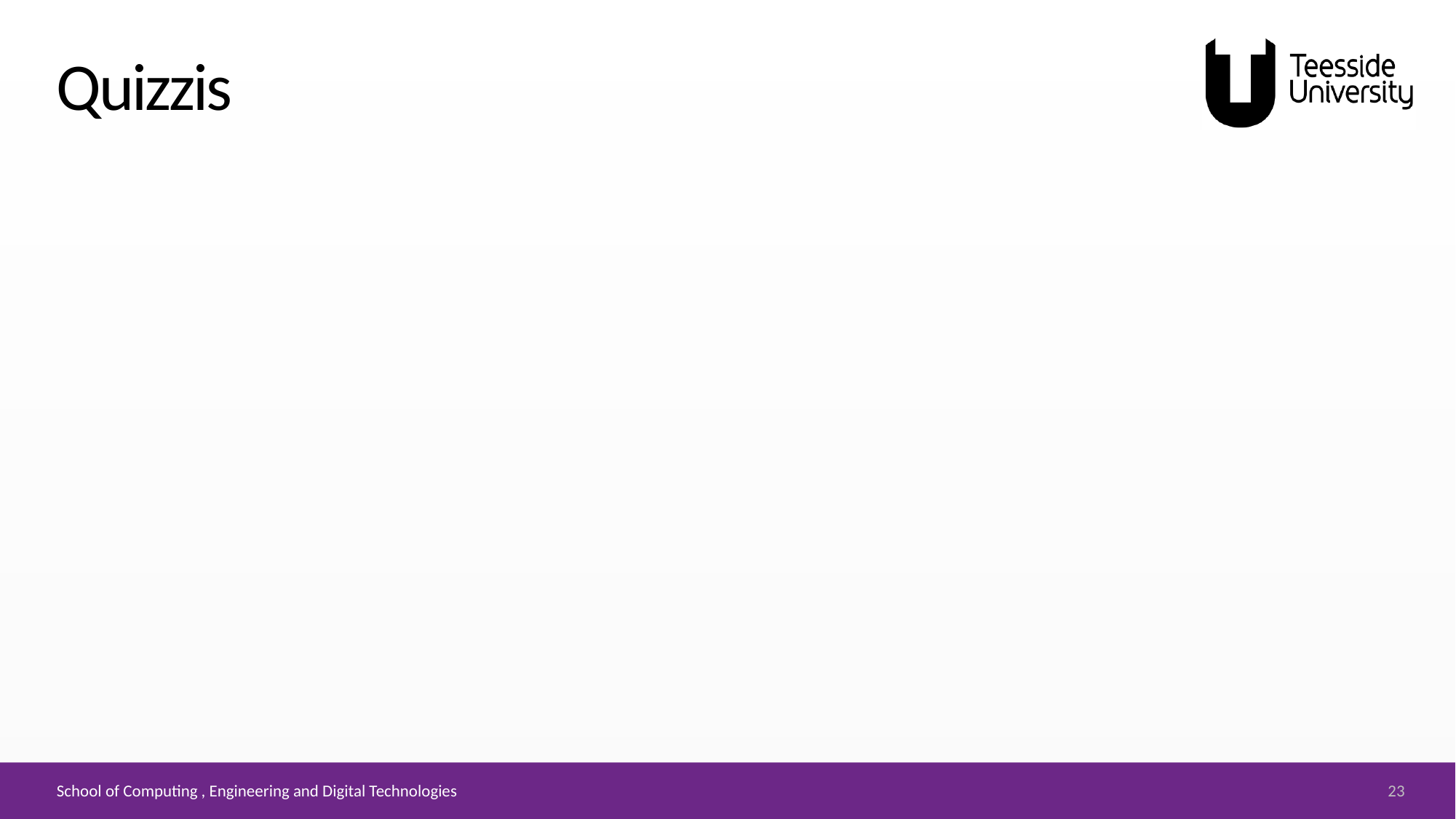

# Quizzis

23
School of Computing , Engineering and Digital Technologies